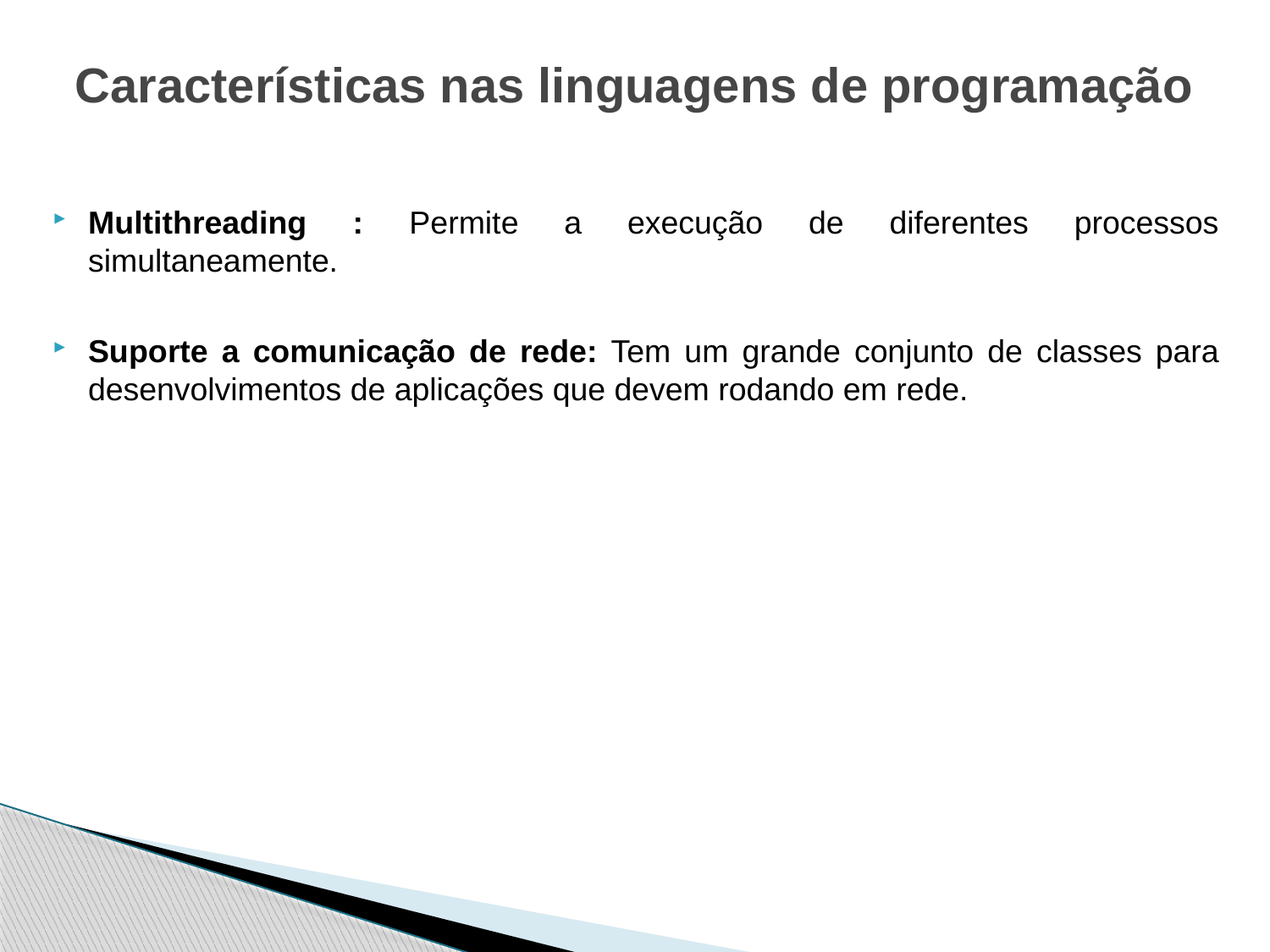

# Características nas linguagens de programação
Multithreading : Permite a execução de diferentes processos simultaneamente.

Suporte a comunicação de rede: Tem um grande conjunto de classes para desenvolvimentos de aplicações que devem rodando em rede.